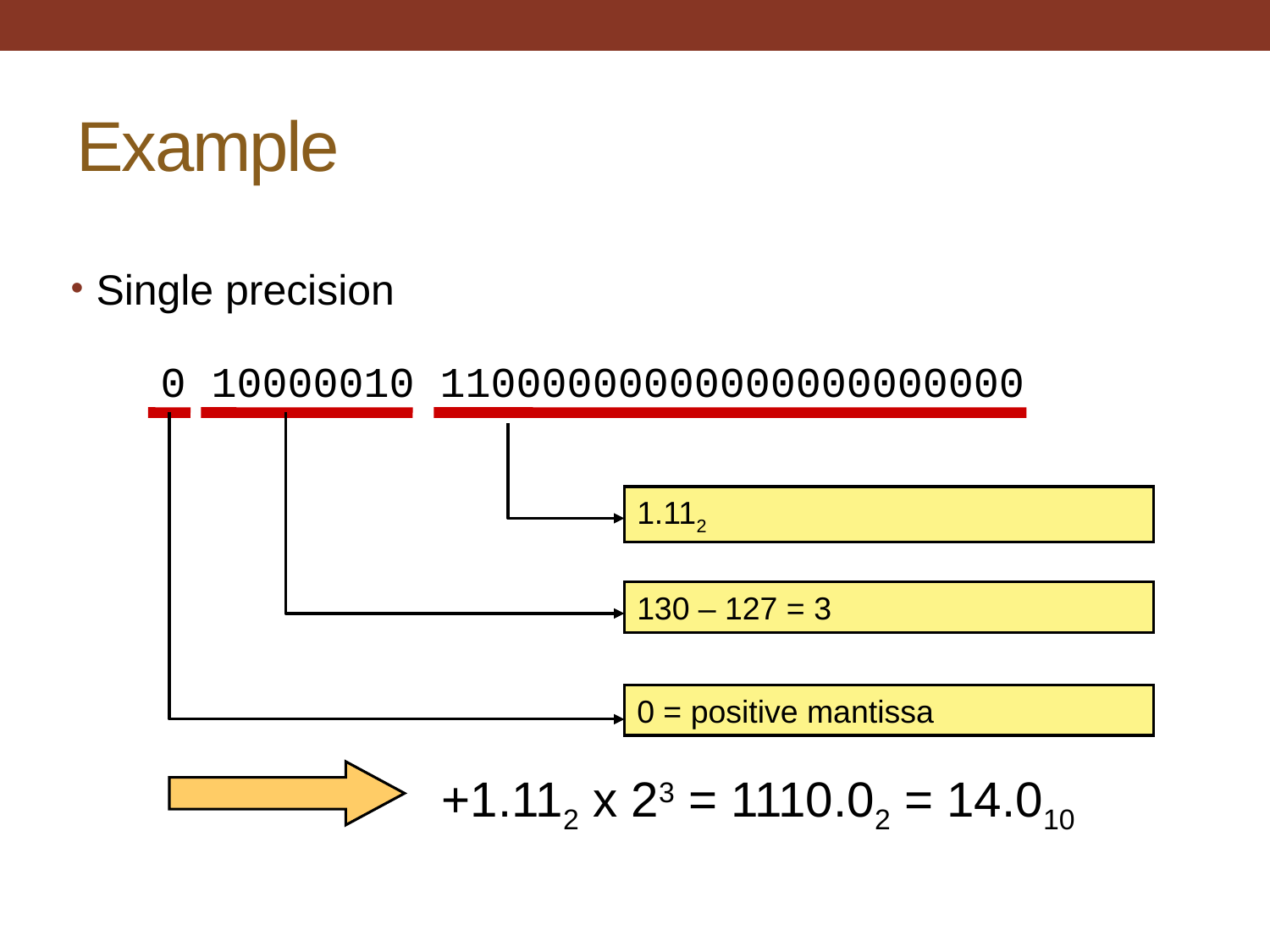

# Example
Single precision
0 10000010 11000000000000000000000

1.112
130 – 127 = 3
0 = positive mantissa

+1.112 x 23 = 1110.02 = 14.010